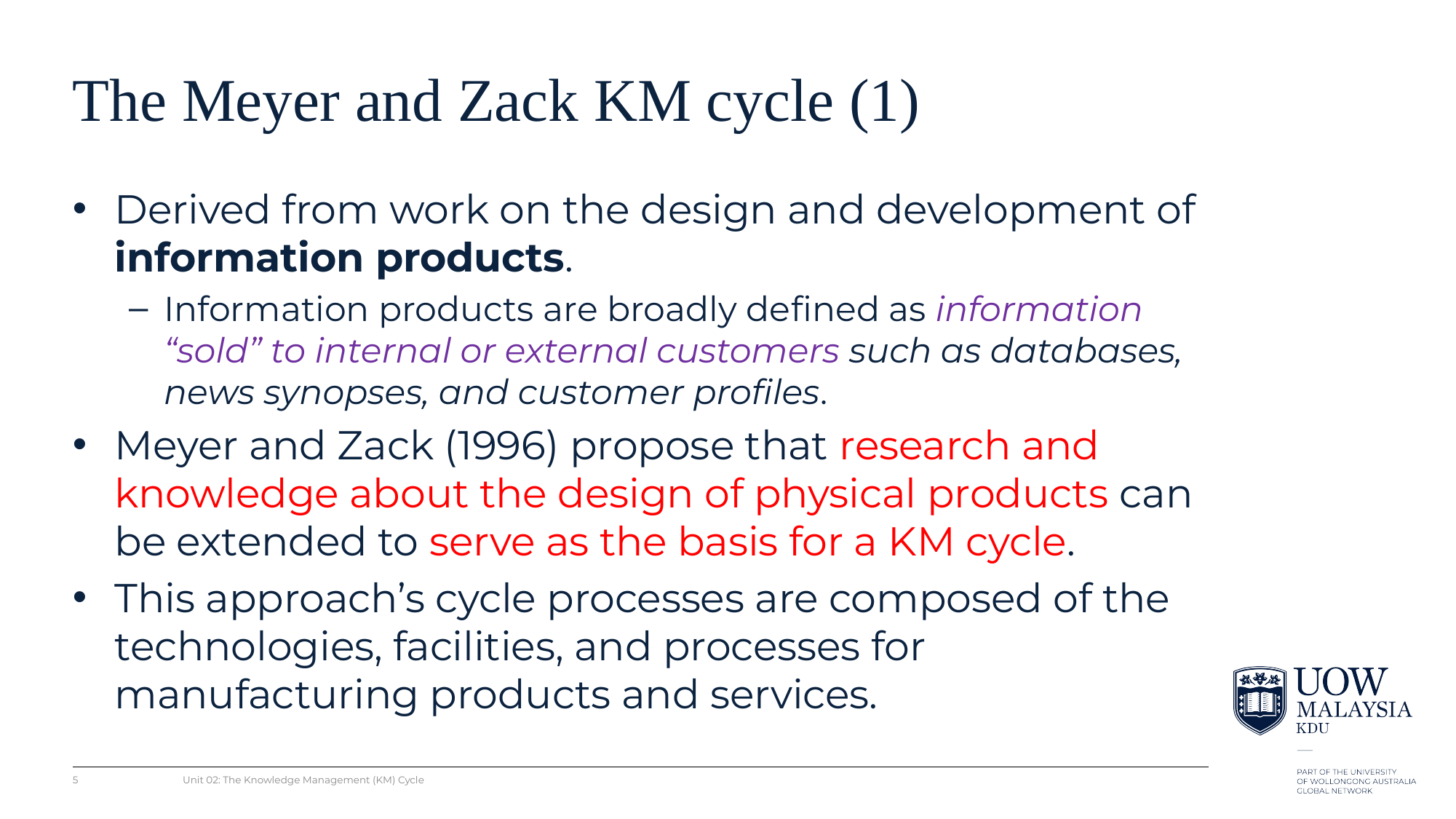

# The Meyer and Zack KM cycle (1)
Derived from work on the design and development of information products.
Information products are broadly deﬁned as information “sold” to internal or external customers such as databases, news synopses, and customer proﬁles.
Meyer and Zack (1996) propose that research and knowledge about the design of physical products can be extended to serve as the basis for a KM cycle.
This approach’s cycle processes are composed of the technologies, facilities, and processes for manufacturing products and services.
5
Unit 02: The Knowledge Management (KM) Cycle